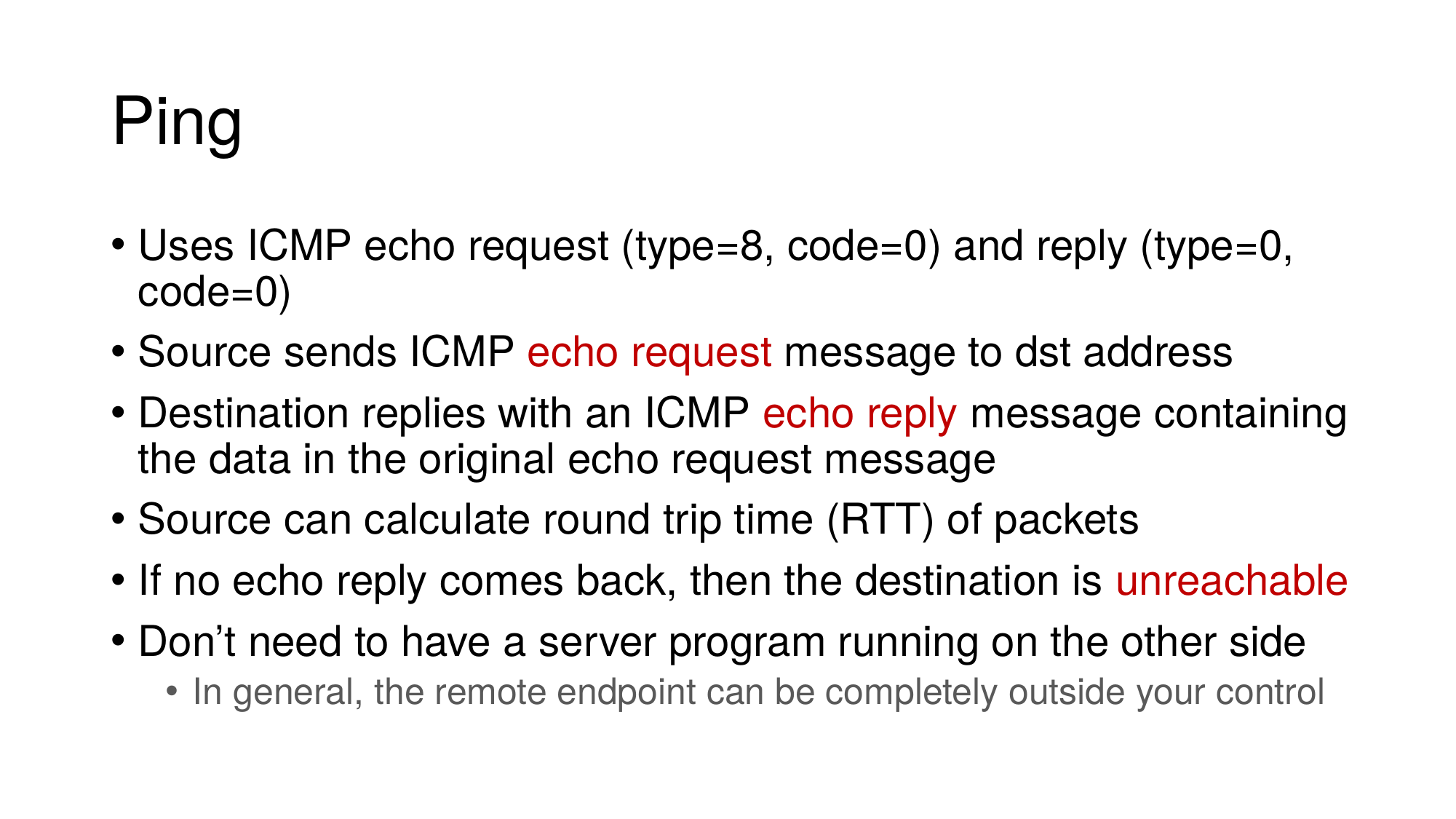

# Ping
Uses ICMP echo request (type=8, code=0) and reply (type=0, code=0)
Source sends ICMP echo request message to dst address
Destination replies with an ICMP echo reply message containing the data in the original echo request message
Source can calculate round trip time (RTT) of packets
If no echo reply comes back, then the destination is unreachable
Don’t need to have a server program running on the other side
In general, the remote endpoint can be completely outside your control